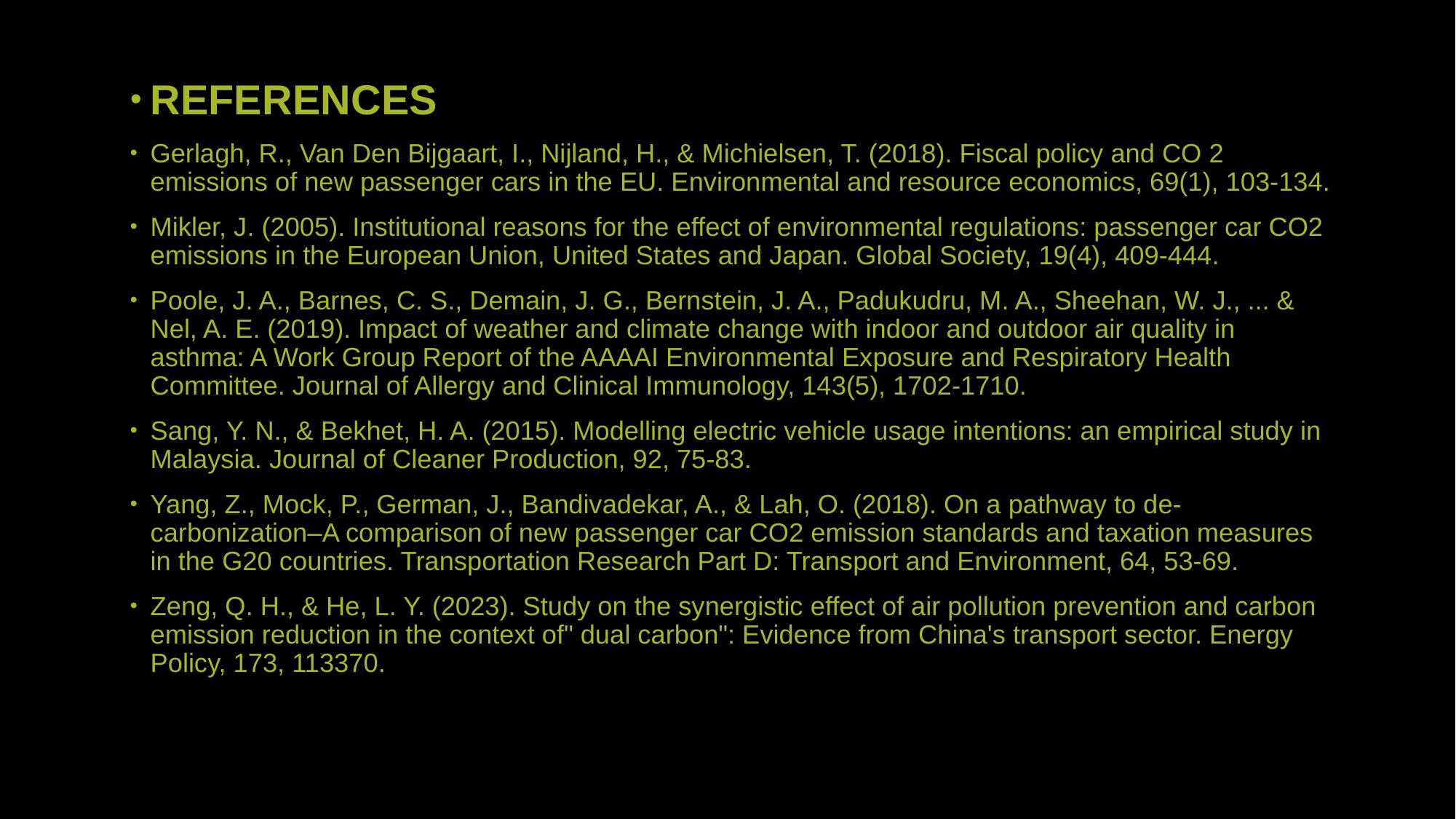

REFERENCES
Gerlagh, R., Van Den Bijgaart, I., Nijland, H., & Michielsen, T. (2018). Fiscal policy and CO 2 emissions of new passenger cars in the EU. Environmental and resource economics, 69(1), 103-134.
Mikler, J. (2005). Institutional reasons for the effect of environmental regulations: passenger car CO2 emissions in the European Union, United States and Japan. Global Society, 19(4), 409-444.
Poole, J. A., Barnes, C. S., Demain, J. G., Bernstein, J. A., Padukudru, M. A., Sheehan, W. J., ... & Nel, A. E. (2019). Impact of weather and climate change with indoor and outdoor air quality in asthma: A Work Group Report of the AAAAI Environmental Exposure and Respiratory Health Committee. Journal of Allergy and Clinical Immunology, 143(5), 1702-1710.
Sang, Y. N., & Bekhet, H. A. (2015). Modelling electric vehicle usage intentions: an empirical study in Malaysia. Journal of Cleaner Production, 92, 75-83.
Yang, Z., Mock, P., German, J., Bandivadekar, A., & Lah, O. (2018). On a pathway to de-carbonization–A comparison of new passenger car CO2 emission standards and taxation measures in the G20 countries. Transportation Research Part D: Transport and Environment, 64, 53-69.
Zeng, Q. H., & He, L. Y. (2023). Study on the synergistic effect of air pollution prevention and carbon emission reduction in the context of" dual carbon": Evidence from China's transport sector. Energy Policy, 173, 113370.